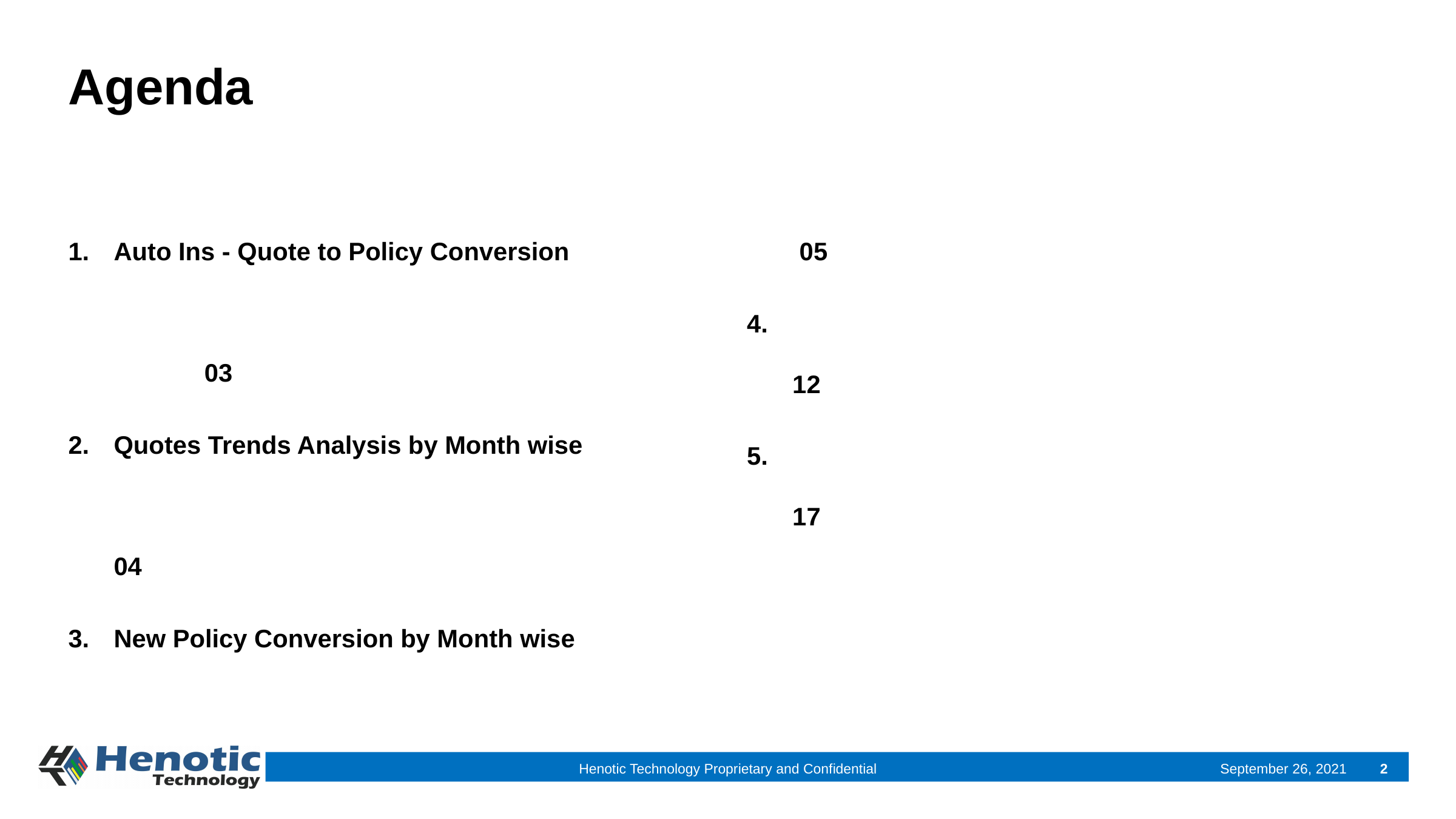

# Agenda
Auto Ins - Quote to Policy Conversion 	             03
Quotes Trends Analysis by Month wise	04
New Policy Conversion by Month wise	 05
	12
	17